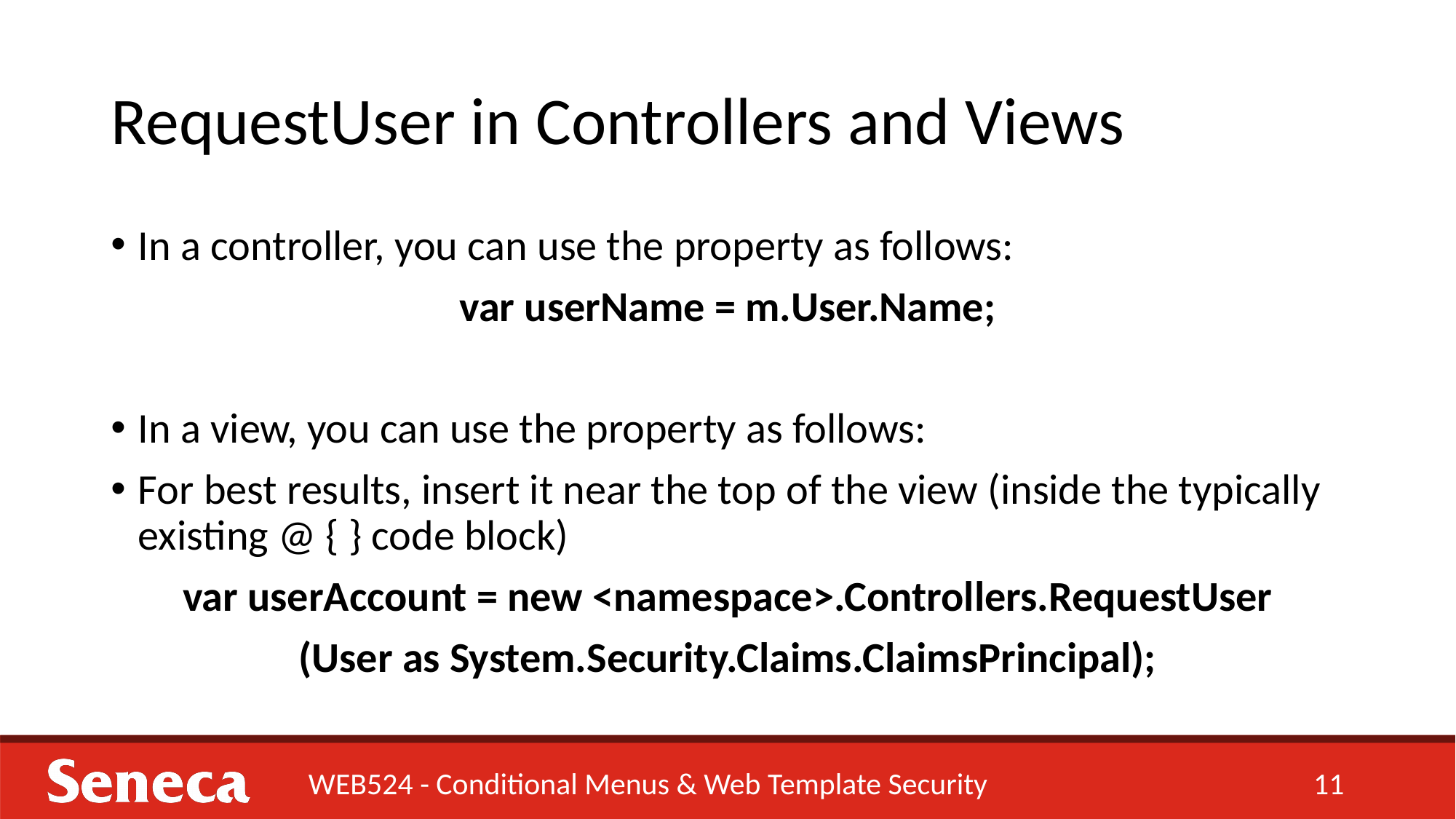

# RequestUser in Controllers and Views
In a controller, you can use the property as follows:
var userName = m.User.Name;

In a view, you can use the property as follows:
For best results, insert it near the top of the view (inside the typically existing @ { } code block)
var userAccount = new <namespace>.Controllers.RequestUser
(User as System.Security.Claims.ClaimsPrincipal);
WEB524 - Conditional Menus & Web Template Security
11